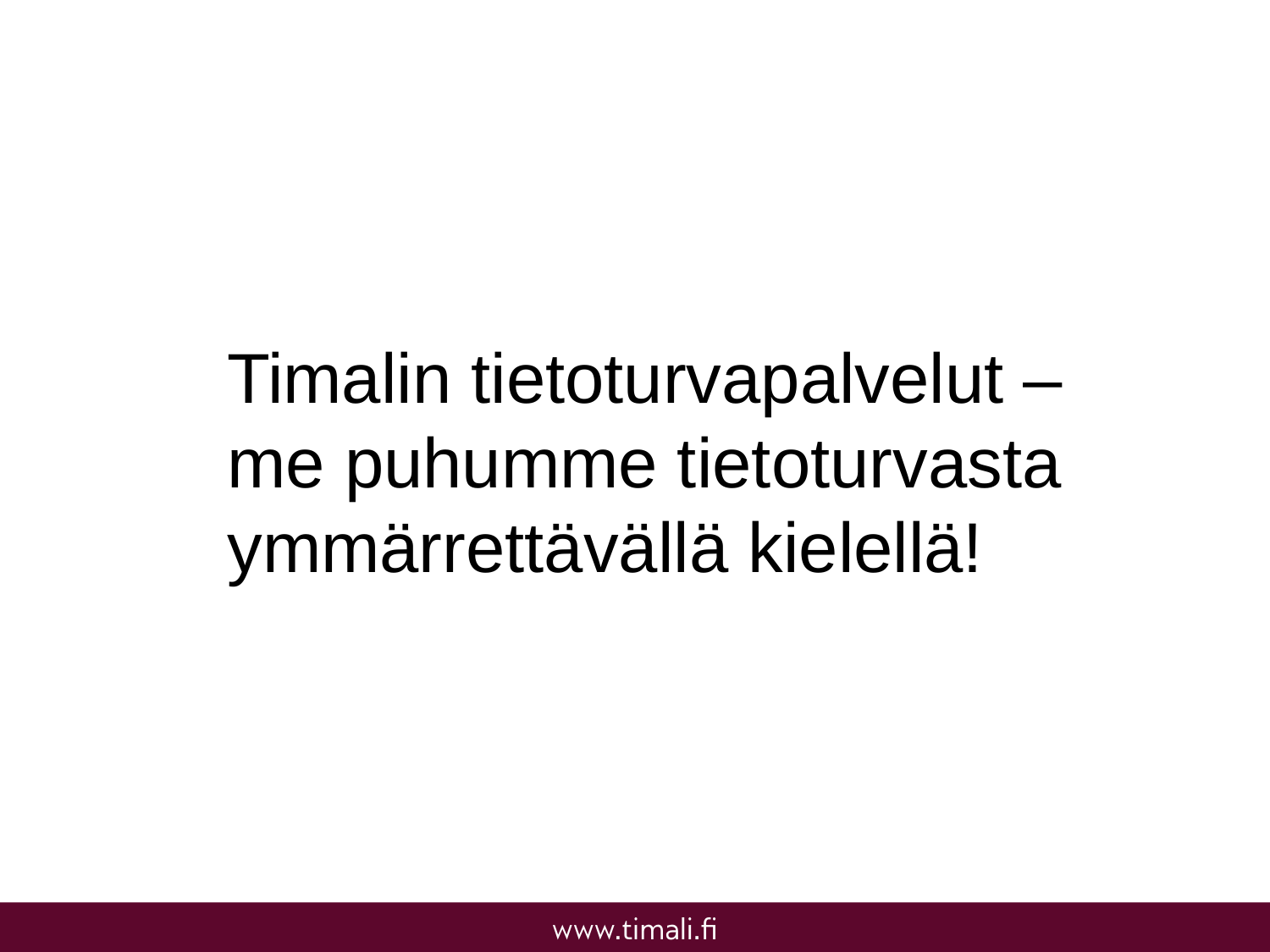

Timalin tietoturvapalvelut – me puhumme tietoturvasta ymmärrettävällä kielellä!